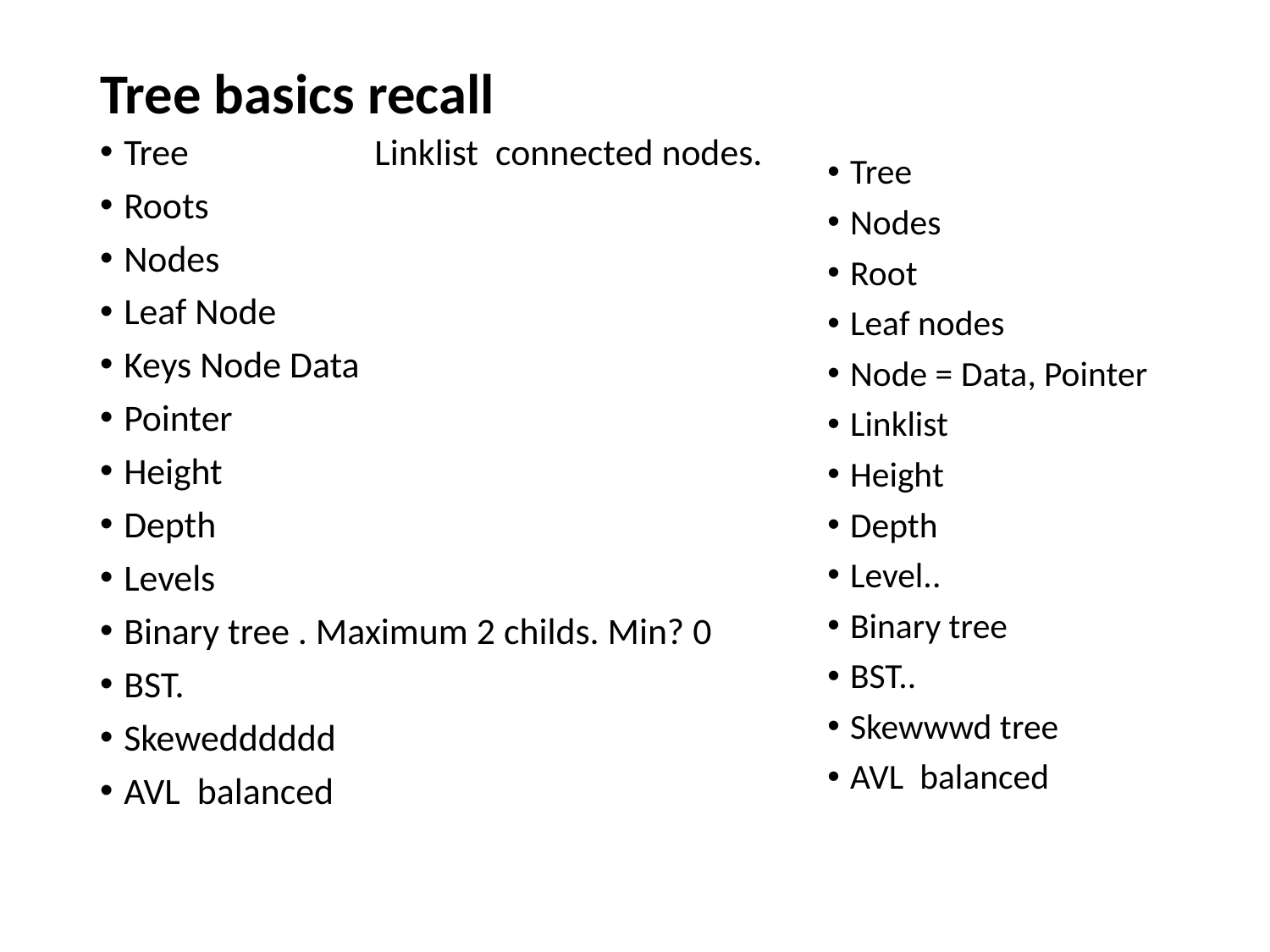

# Tree basics recall
Tree                      Linklist  connected nodes.
Roots
Nodes
Leaf Node
Keys Node Data
Pointer
Height
Depth
Levels
Binary tree . Maximum 2 childs. Min? 0
BST.
Skewedddddd
AVL  balanced
Tree
Nodes
Root
Leaf nodes
Node = Data, Pointer
Linklist
Height
Depth
Level..
Binary tree
BST..
Skewwwd tree
AVL  balanced
3